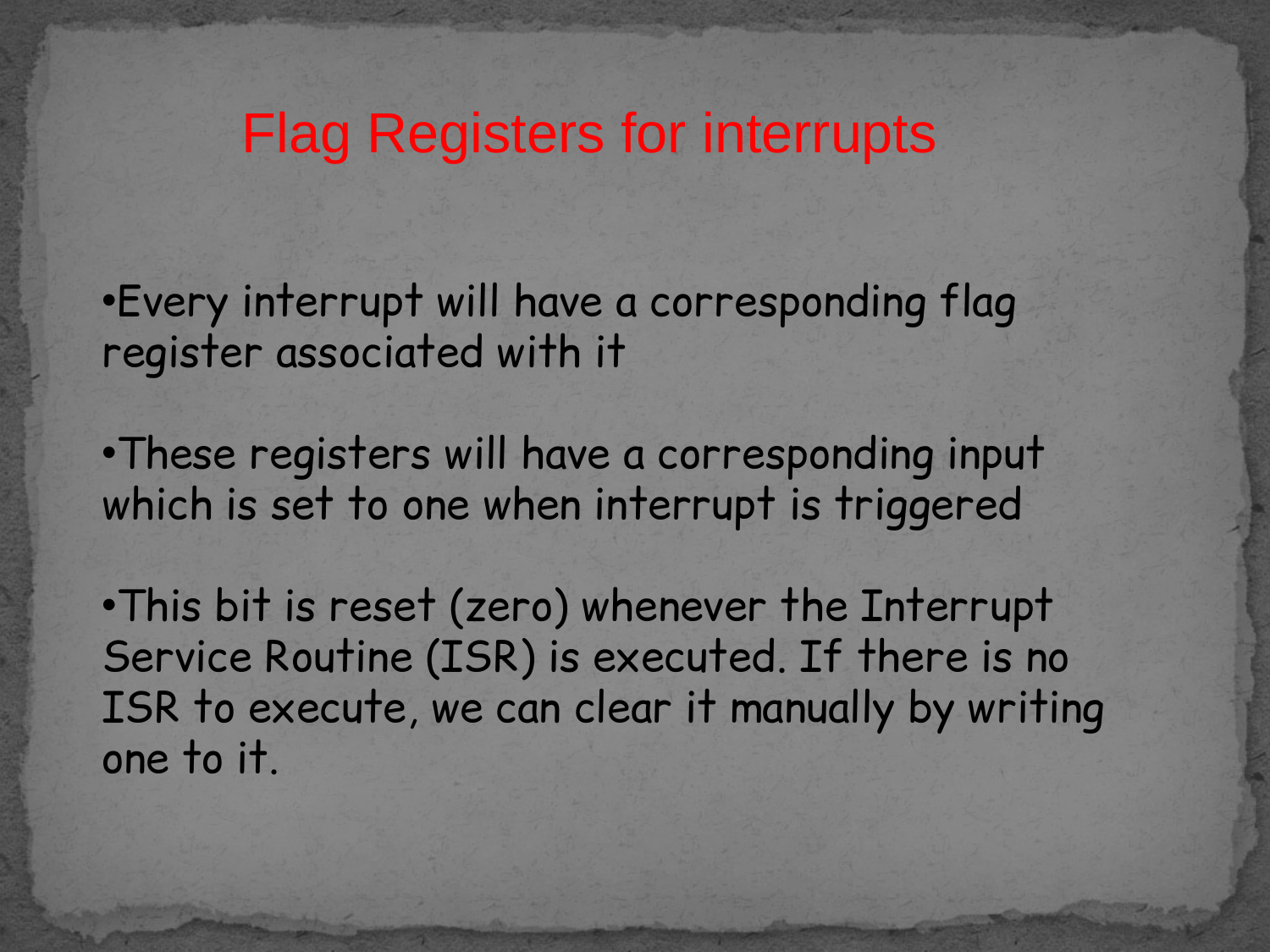

Flag Registers for interrupts
Every interrupt will have a corresponding flag register associated with it

These registers will have a corresponding input  which is set to one when interrupt is triggered

This bit is reset (zero) whenever the Interrupt Service Routine (ISR) is executed. If there is no ISR to execute, we can clear it manually by writing one to it.